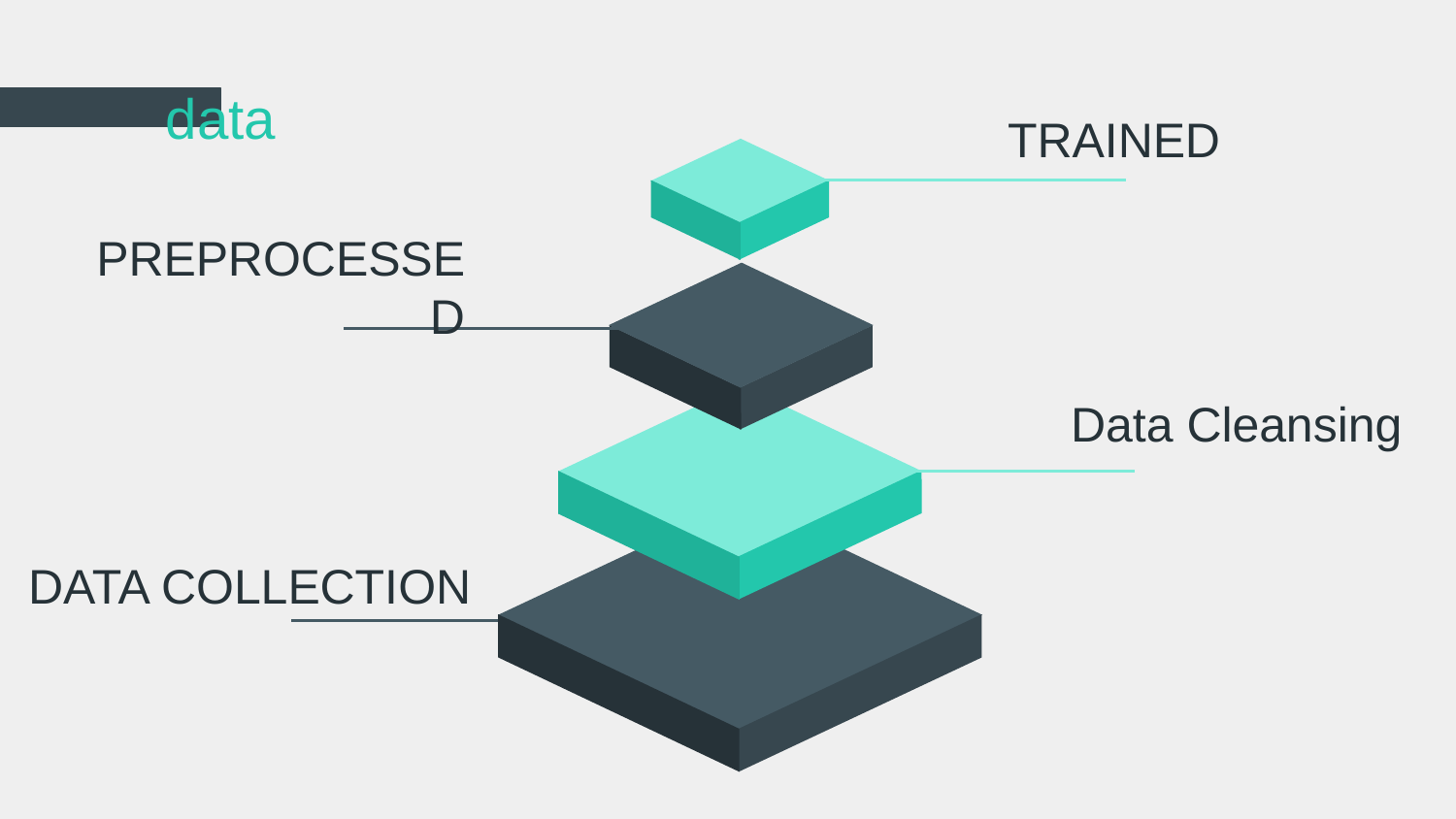

# data
TRAINED

PREPROCESSED

Data Cleansing

DATA COLLECTION